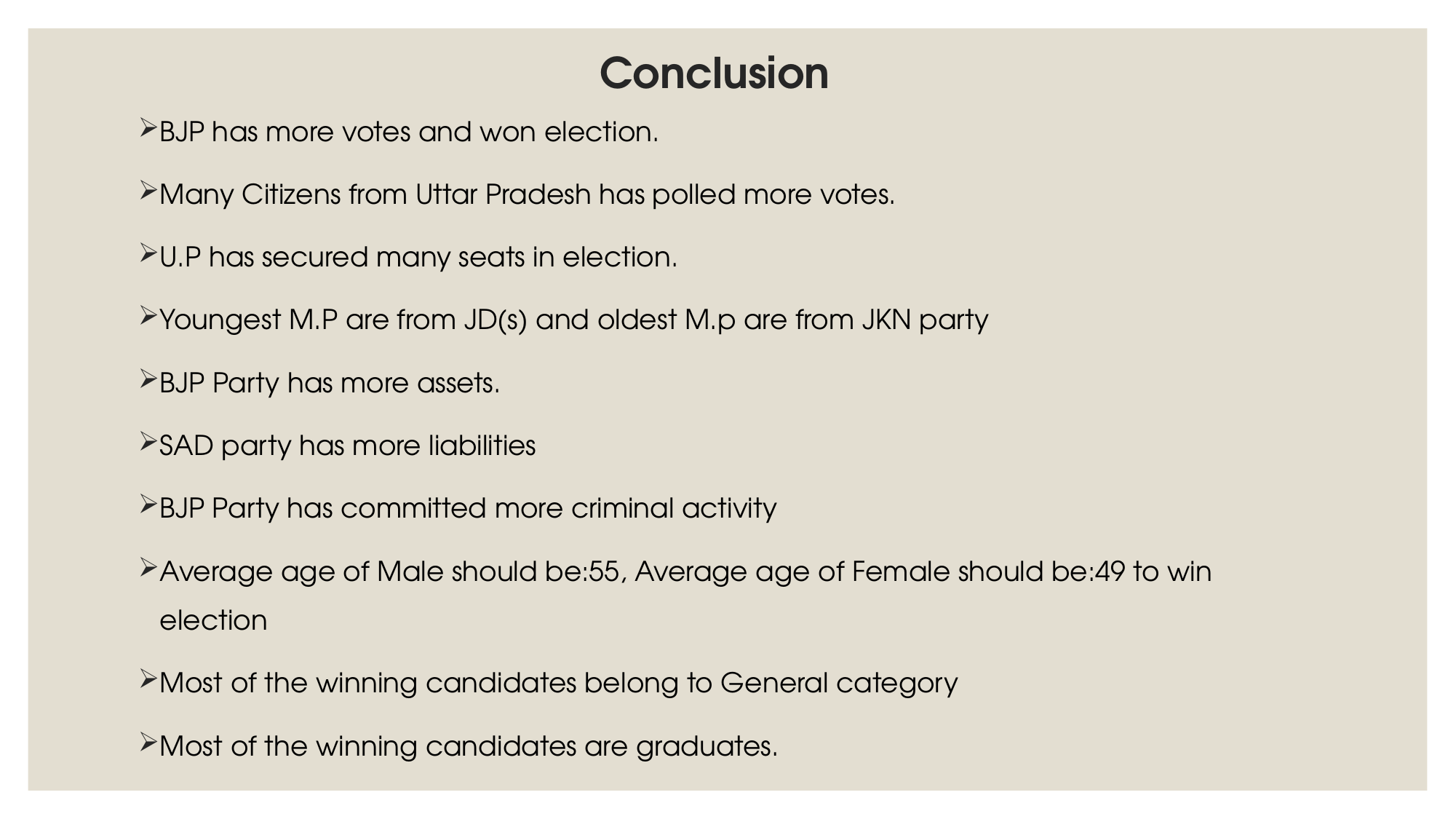

# Conclusion
BJP has more votes and won election.
Many Citizens from Uttar Pradesh has polled more votes.
U.P has secured many seats in election.
Youngest M.P are from JD(s) and oldest M.p are from JKN party
BJP Party has more assets.
SAD party has more liabilities
BJP Party has committed more criminal activity
Average age of Male should be:55, Average age of Female should be:49 to win election
Most of the winning candidates belong to General category
Most of the winning candidates are graduates.